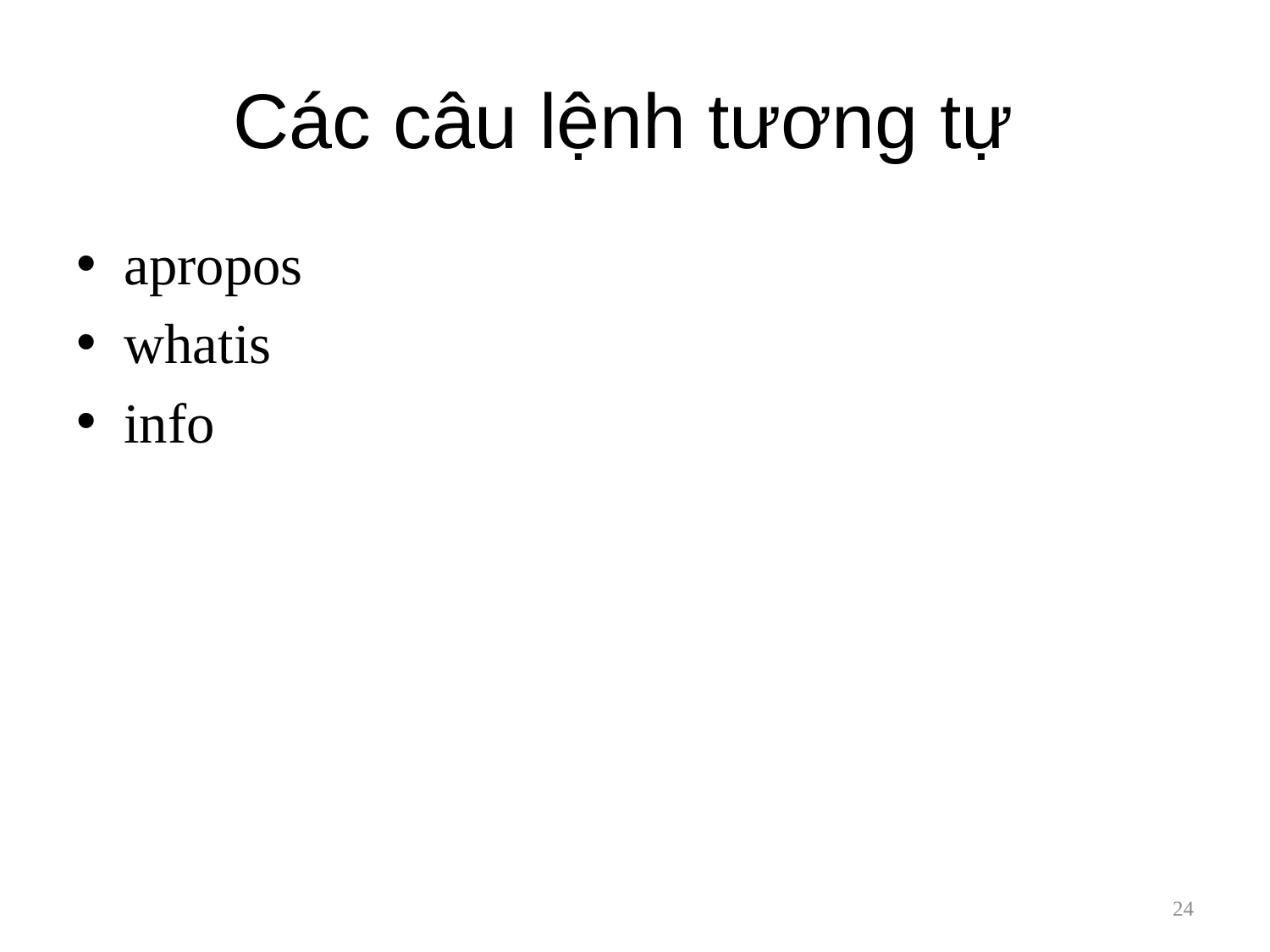

# Các câu lệnh tương tự
apropos
whatis
info
24